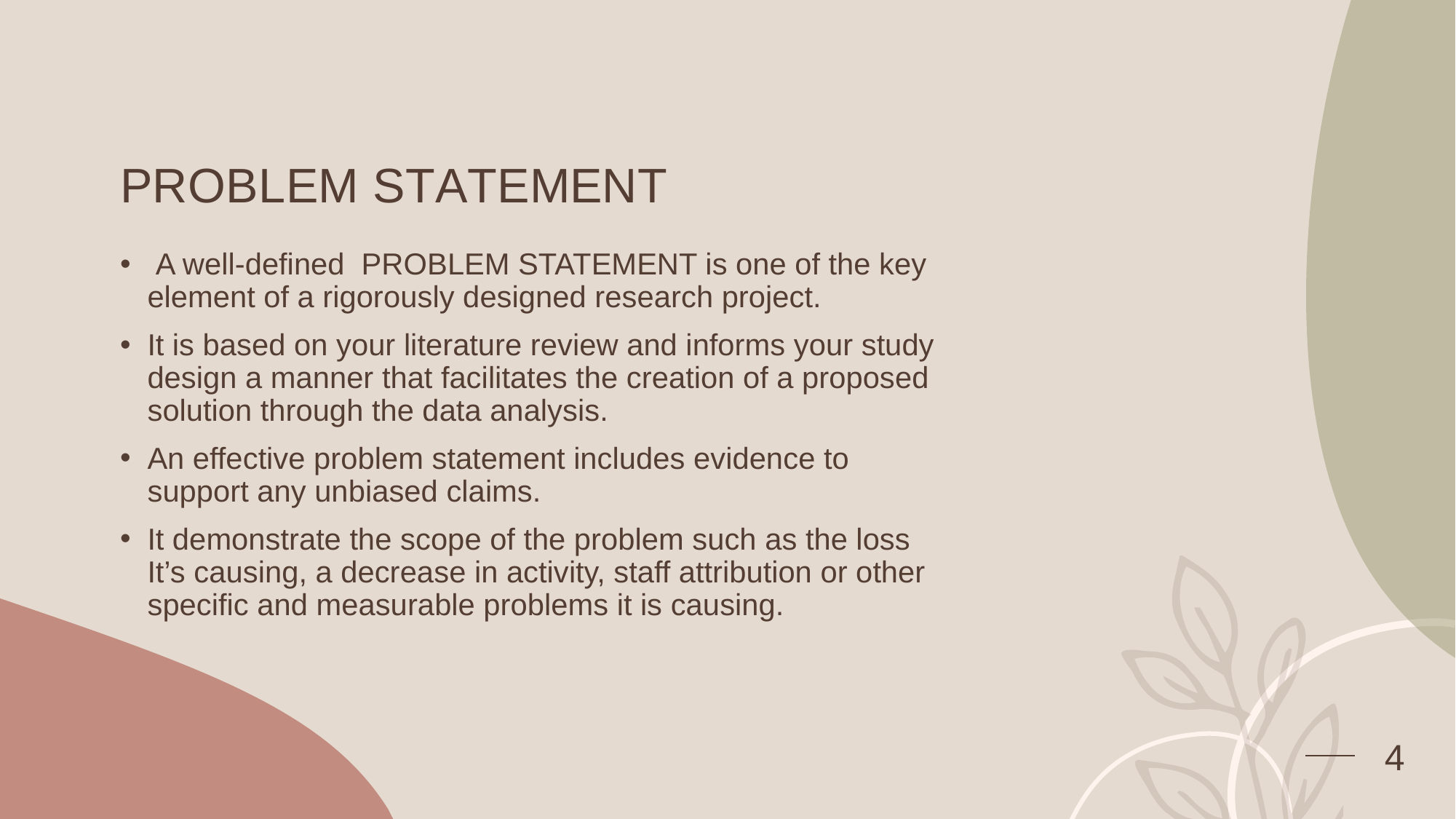

# PROBLEM STATEMENT
 A well-defined  PROBLEM STATEMENT is one of the key element of a rigorously designed research project.
It is based on your literature review and informs your study design a manner that facilitates the creation of a proposed solution through the data analysis.
An effective problem statement includes evidence to support any unbiased claims.
It demonstrate the scope of the problem such as the loss It’s causing, a decrease in activity, staff attribution or other specific and measurable problems it is causing.

4